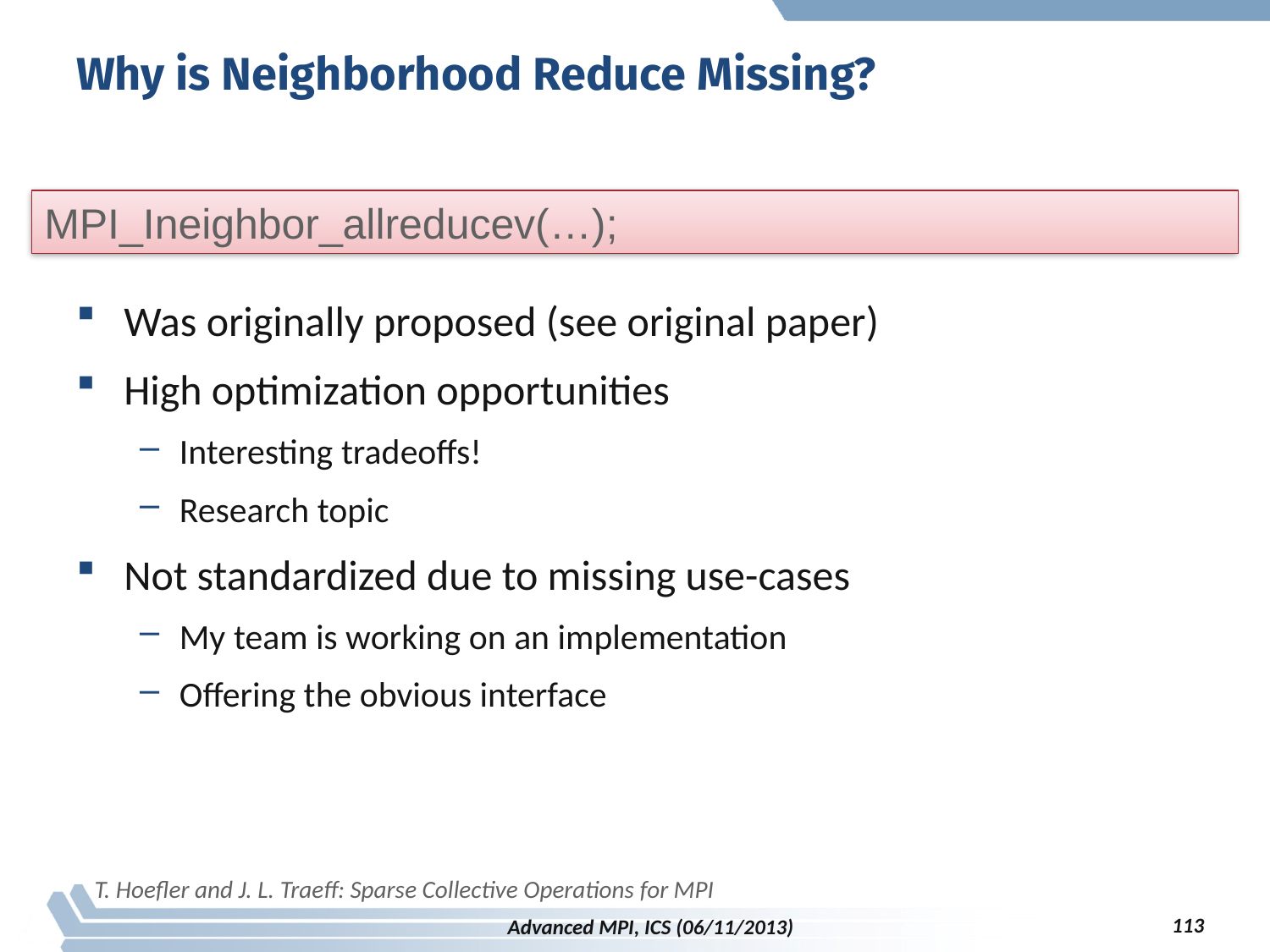

# Why is Neighborhood Reduce Missing?
MPI_Ineighbor_allreducev(…);

Was originally proposed (see original paper)
High optimization opportunities
Interesting tradeoffs!
Research topic
Not standardized due to missing use-cases
My team is working on an implementation
Offering the obvious interface
T. Hoefler and J. L. Traeff: Sparse Collective Operations for MPI
113
Advanced MPI, ICS (06/11/2013)